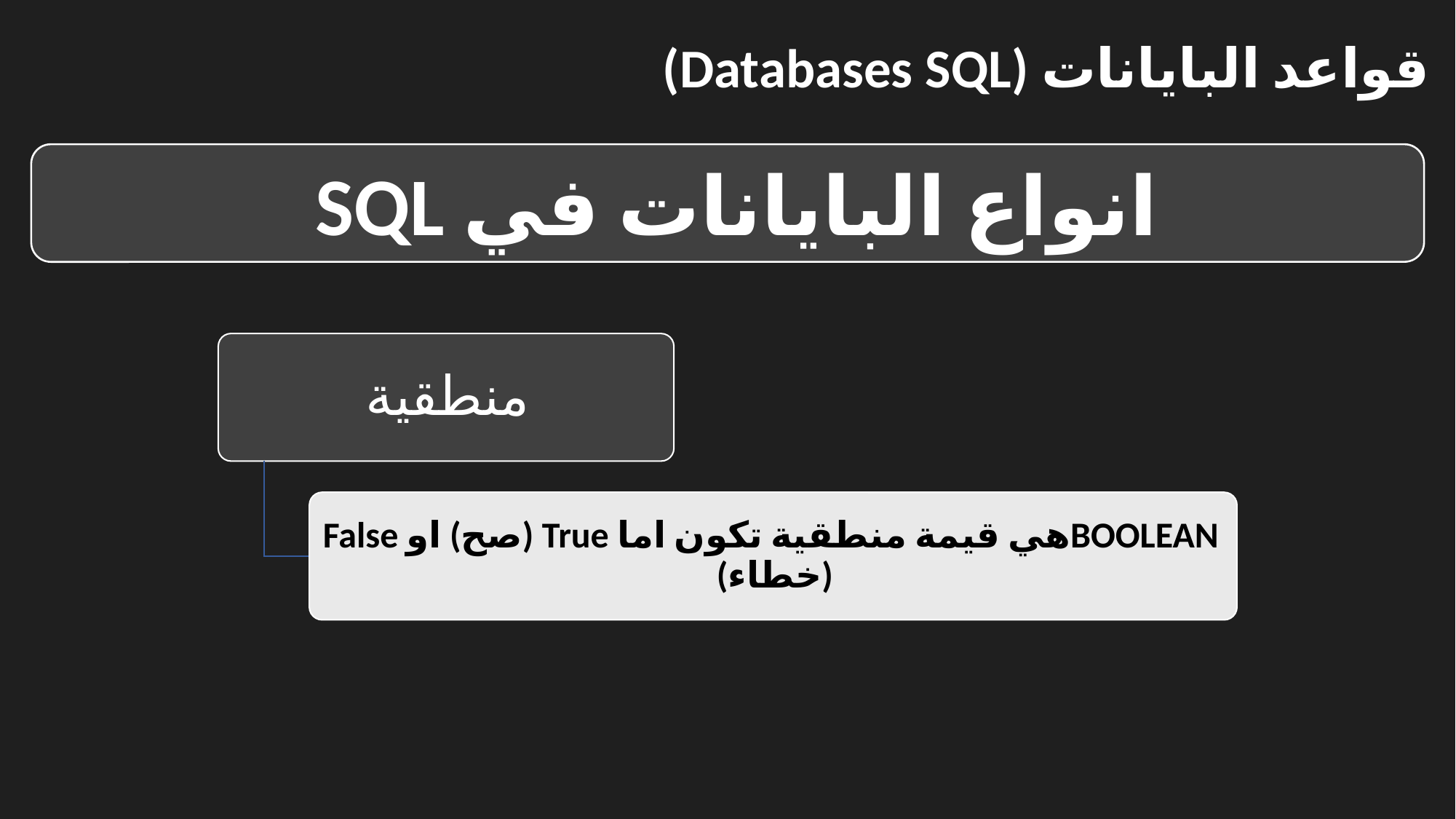

# قواعد البايانات (Databases SQL)
انواع البايانات في SQL
منطقية
 BOOLEANهي قيمة منطقية تكون اما True (صح) او False (خطاء)